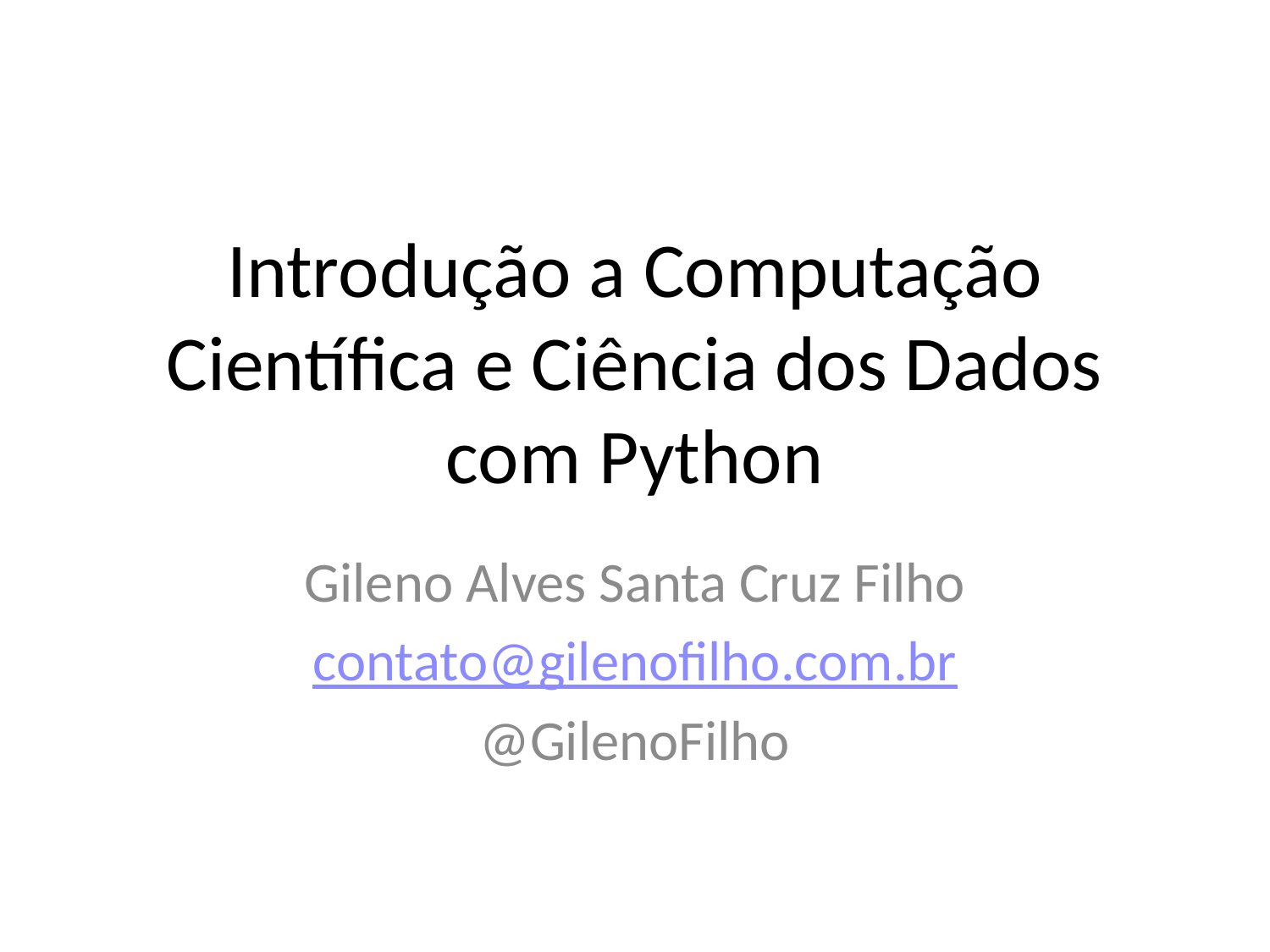

# Introdução a Computação Científica e Ciência dos Dados com Python
Gileno Alves Santa Cruz Filho
contato@gilenofilho.com.br
@GilenoFilho